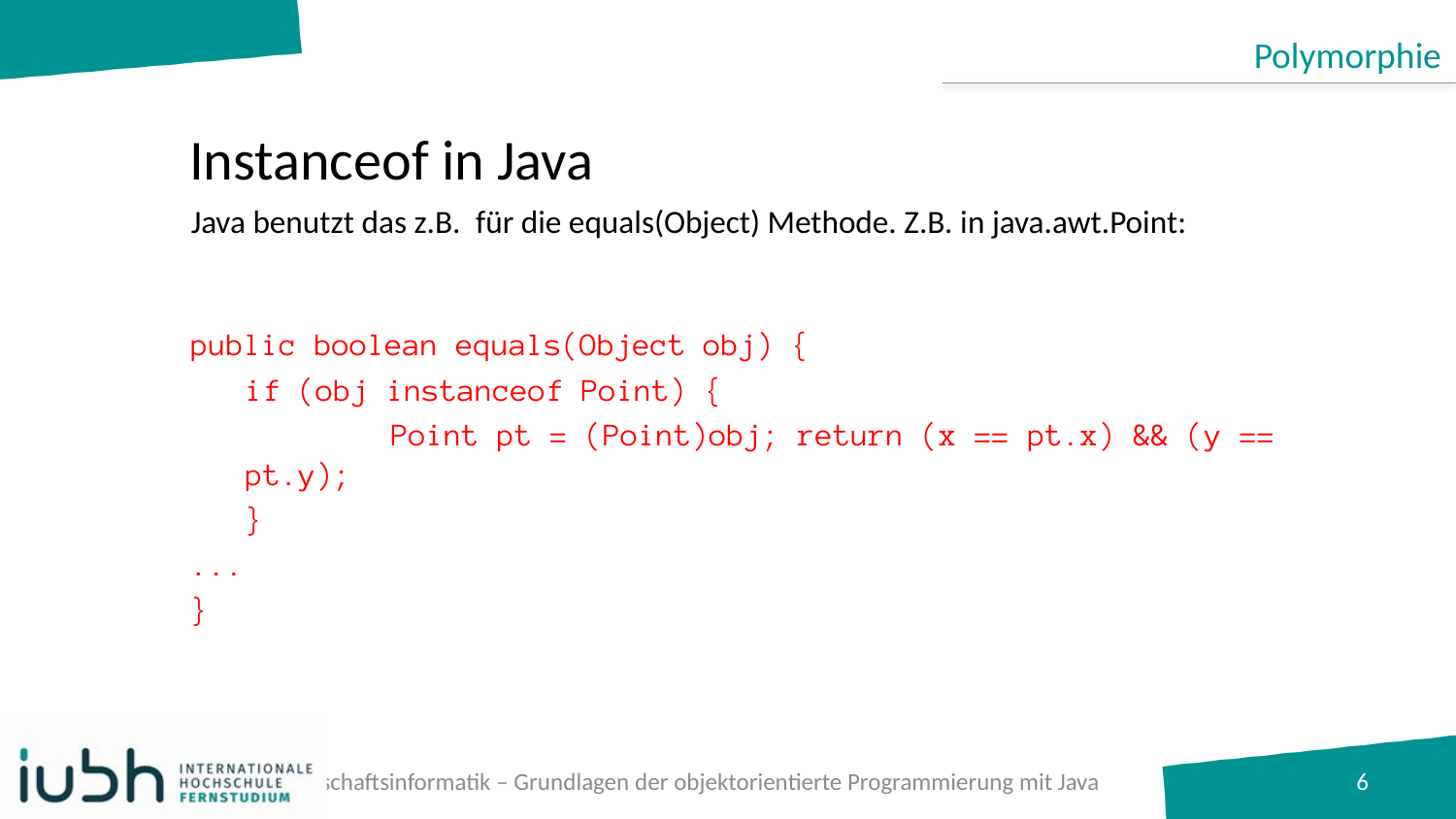

Polymorphie
# Instanceof in Java
Java benutzt das z.B.  für die equals(Object) Methode. Z.B. in java.awt.Point:
public boolean equals(Object obj) {
	if (obj instanceof Point) {
 		Point pt = (Point)obj; return (x == pt.x) && (y == pt.y);
  	}
...
}

B.A. Wirtschaftsinformatik – Grundlagen der objektorientierte Programmierung mit Java
6